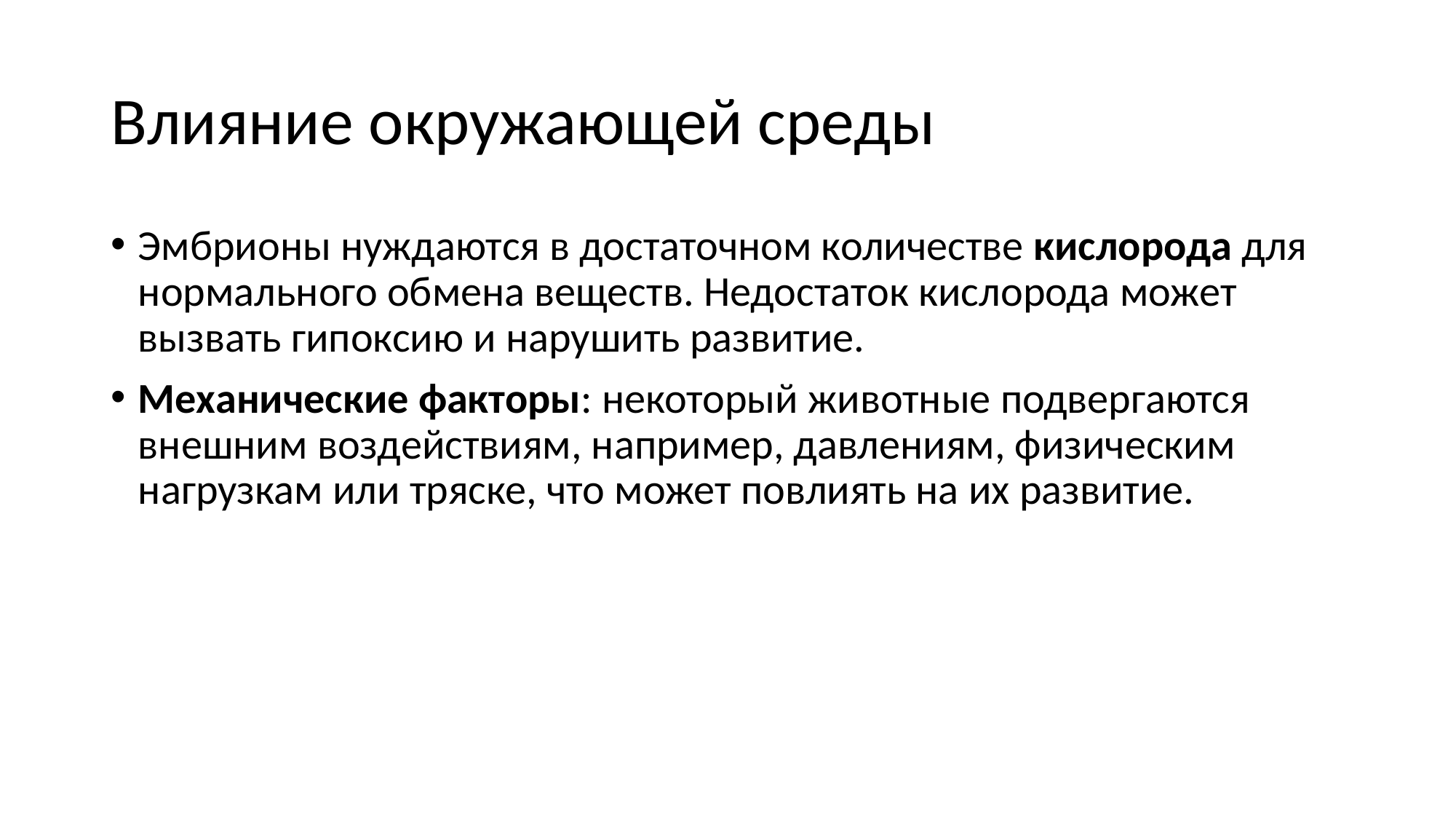

# Влияние окружающей среды
Эмбрионы нуждаются в достаточном количестве кислорода для нормального обмена веществ. Недостаток кислорода может вызвать гипоксию и нарушить развитие.
Механические факторы: некоторый животные подвергаются внешним воздействиям, например, давлениям, физическим нагрузкам или тряске, что может повлиять на их развитие.